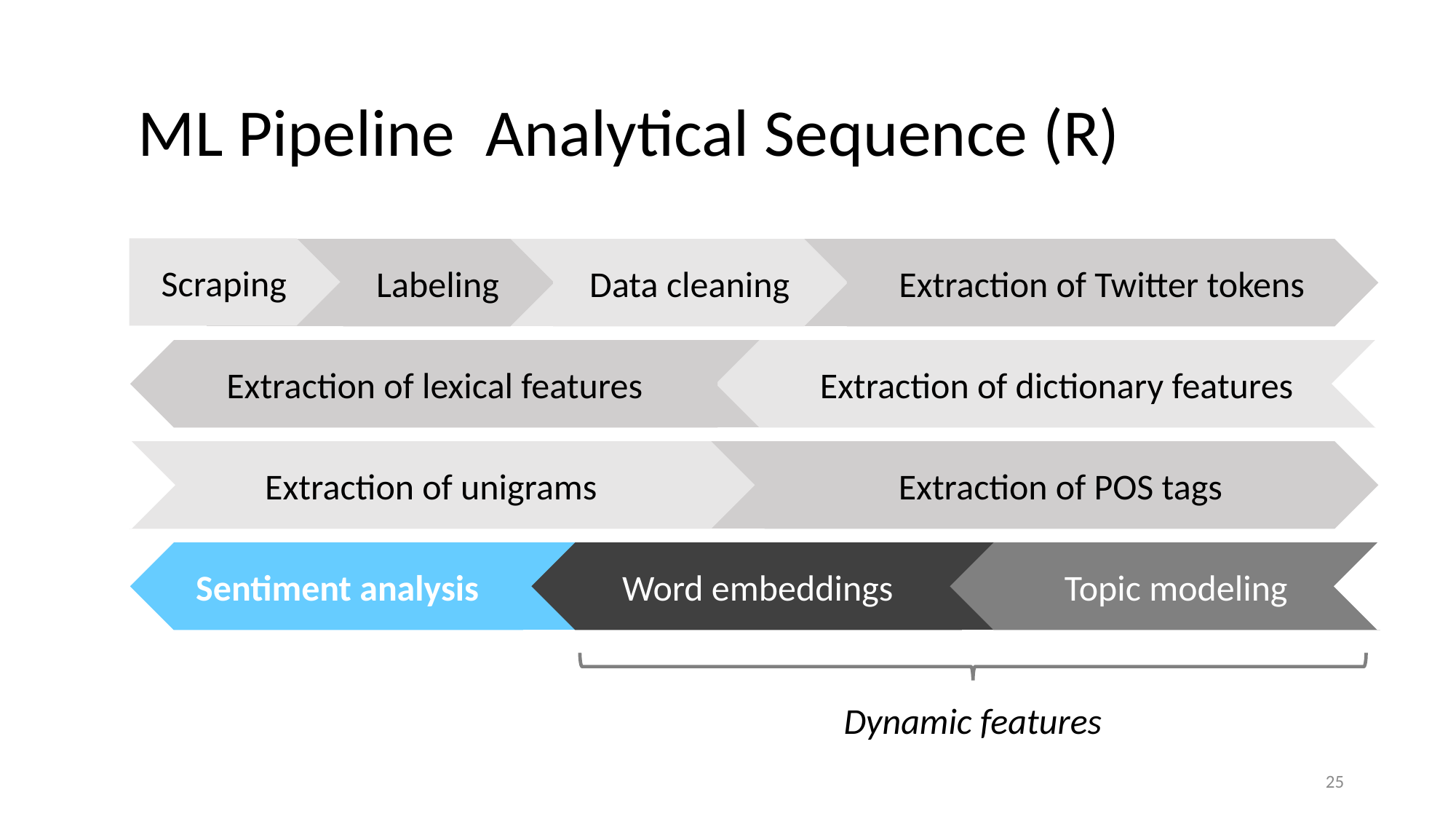

# ML Pipeline  Analytical Sequence (R)
Scraping
Labeling

Extraction of Twitter tokens
Data cleaning

Extraction of lexical features
Extraction of dictionary features

Extraction of unigrams
Extraction of POS tags

Sentiment analysis
Word embeddings

Topic modeling

Dynamic features
25